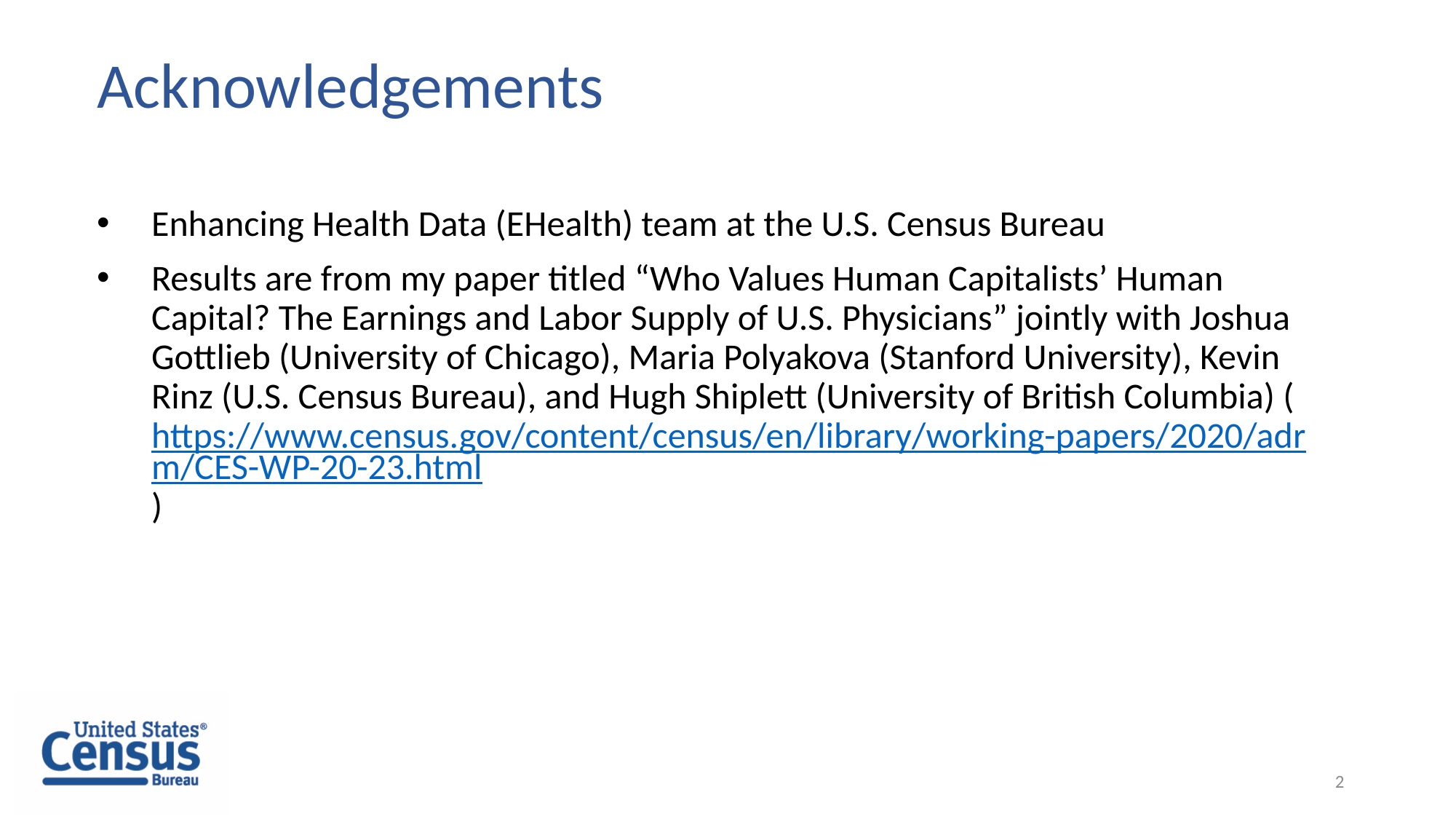

Acknowledgements
Enhancing Health Data (EHealth) team at the U.S. Census Bureau
Results are from my paper titled “Who Values Human Capitalists’ Human Capital? The Earnings and Labor Supply of U.S. Physicians” jointly with Joshua Gottlieb (University of Chicago), Maria Polyakova (Stanford University), Kevin Rinz (U.S. Census Bureau), and Hugh Shiplett (University of British Columbia) (https://www.census.gov/content/census/en/library/working-papers/2020/adrm/CES-WP-20-23.html)
2